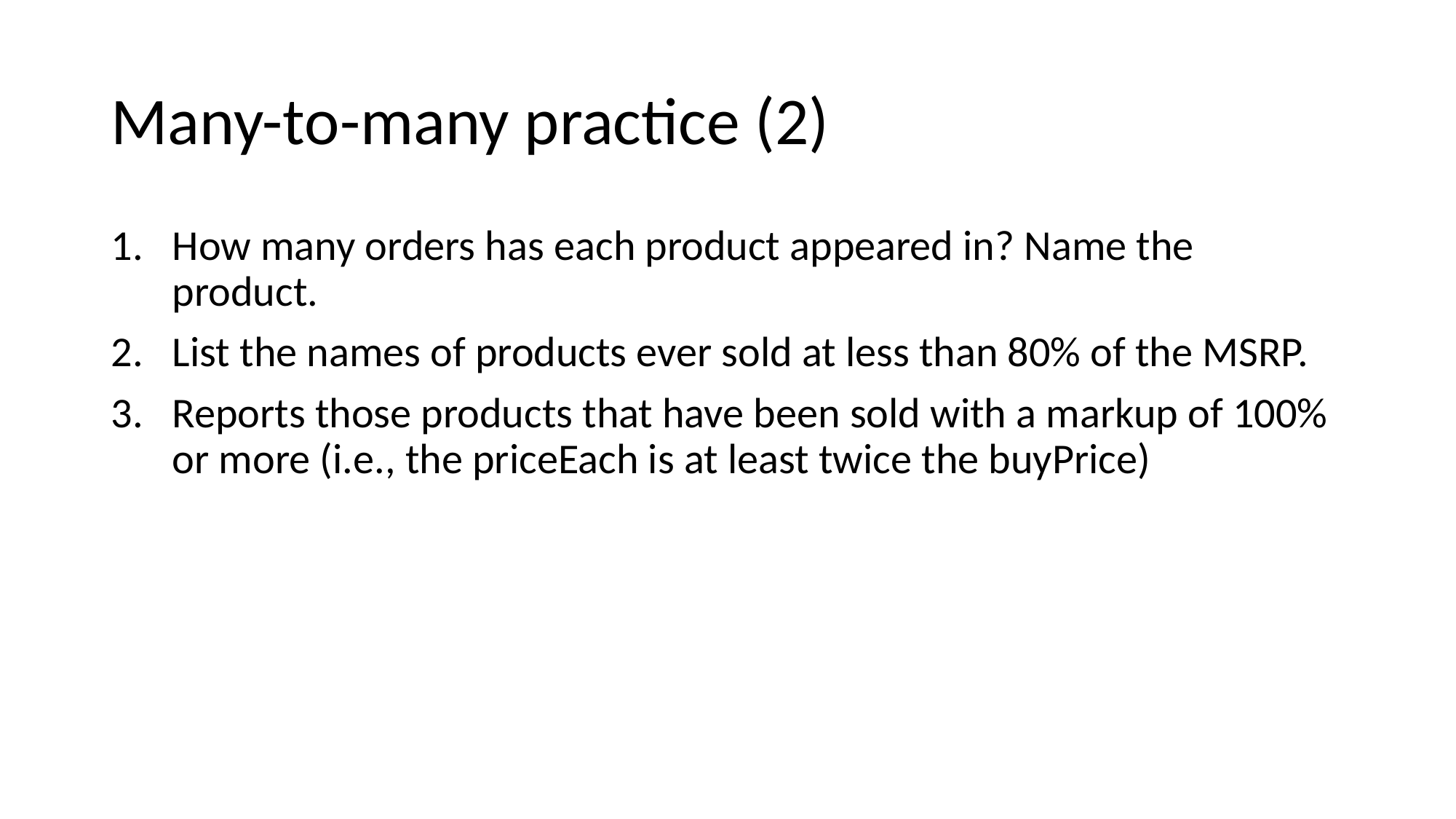

# Many-to-many practice (2)
How many orders has each product appeared in? Name the product.
List the names of products ever sold at less than 80% of the MSRP.
Reports those products that have been sold with a markup of 100% or more (i.e., the priceEach is at least twice the buyPrice)